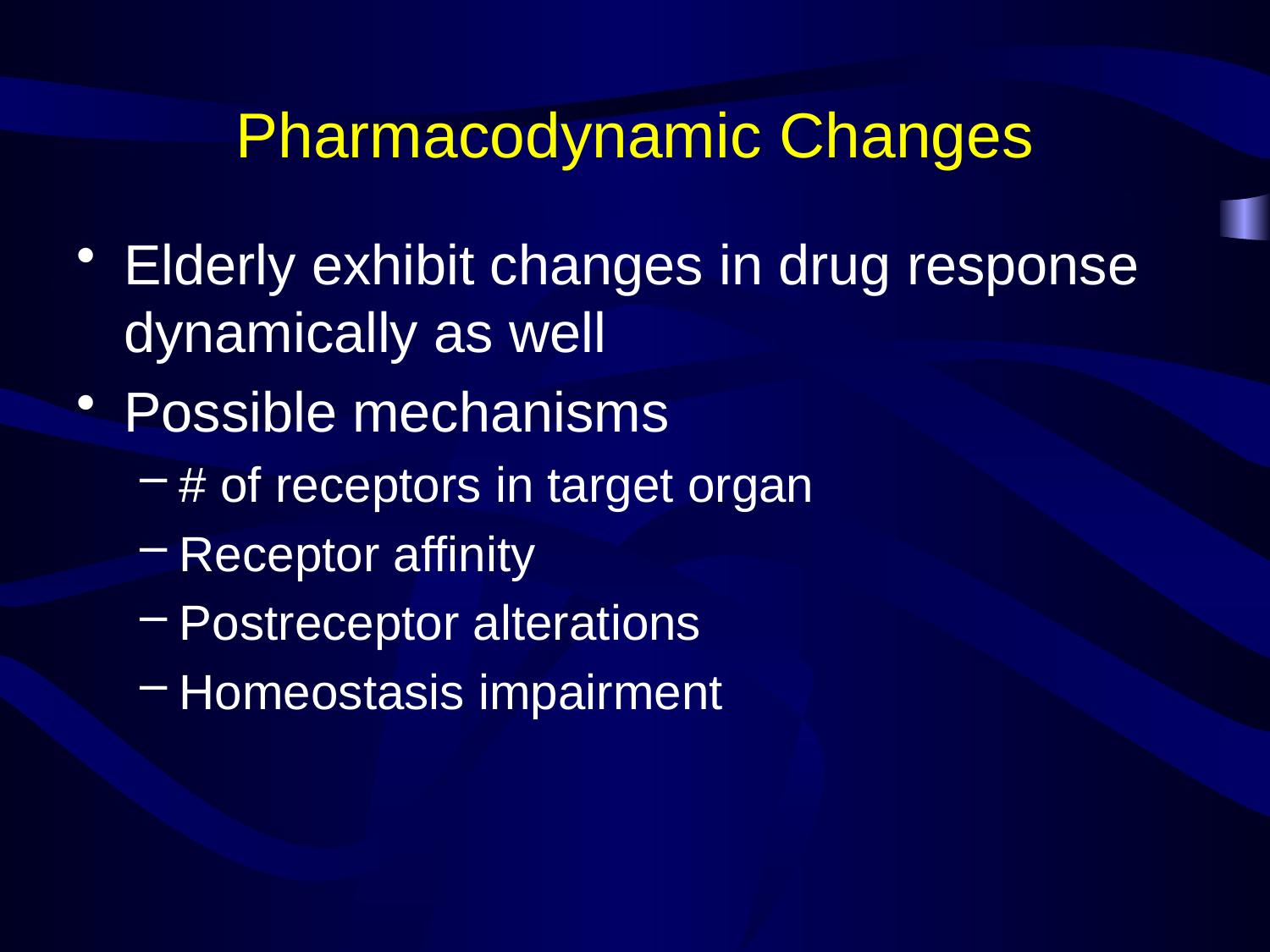

# Pharmacodynamic Changes
Elderly exhibit changes in drug response dynamically as well
Possible mechanisms
# of receptors in target organ
Receptor affinity
Postreceptor alterations
Homeostasis impairment